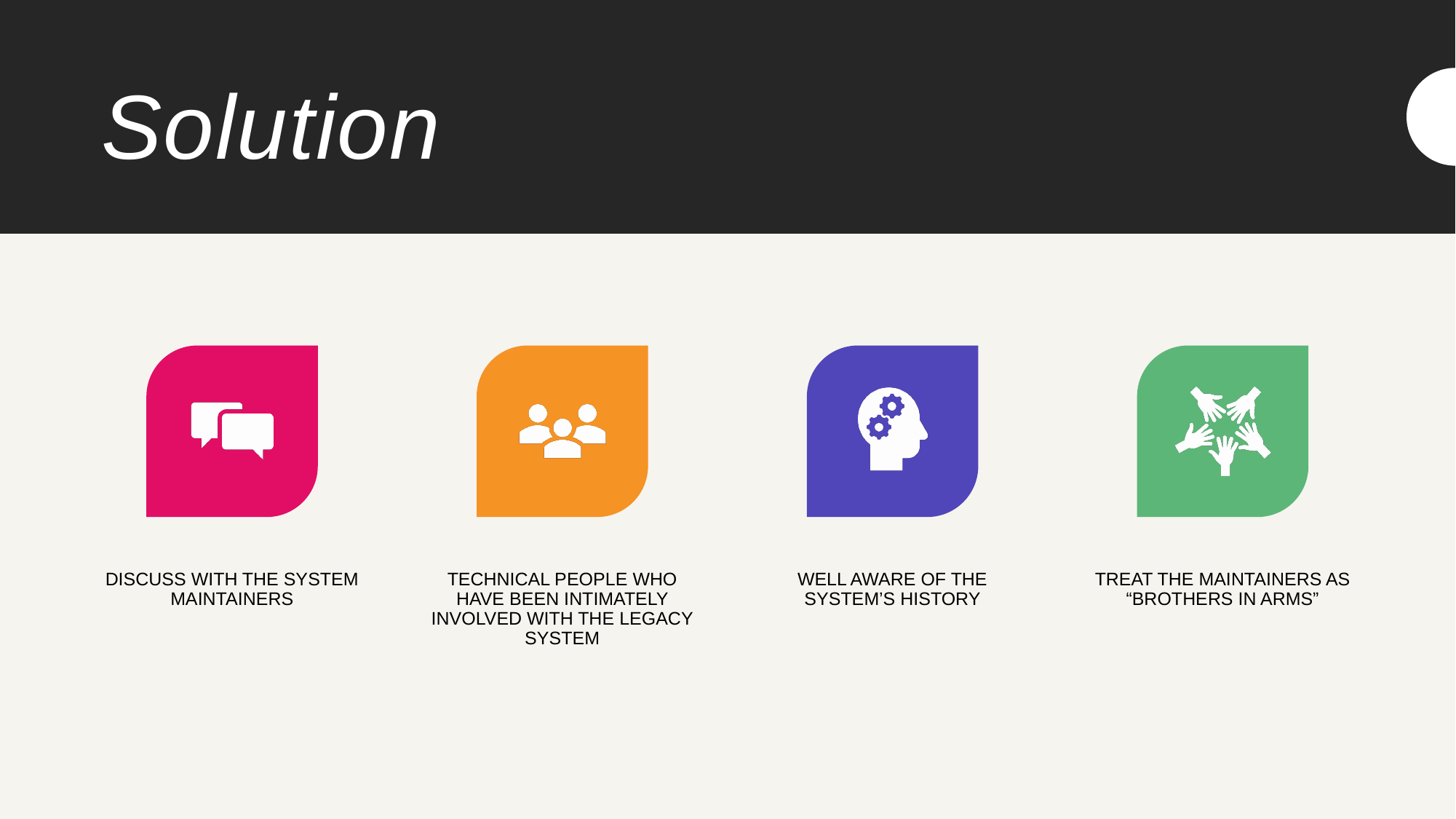

# Solution

Discuss with the system maintainers
Technical people who have been intimately involved with the legacy system
Well aware of the system’s history
Treat the maintainers as “brothers in arms”